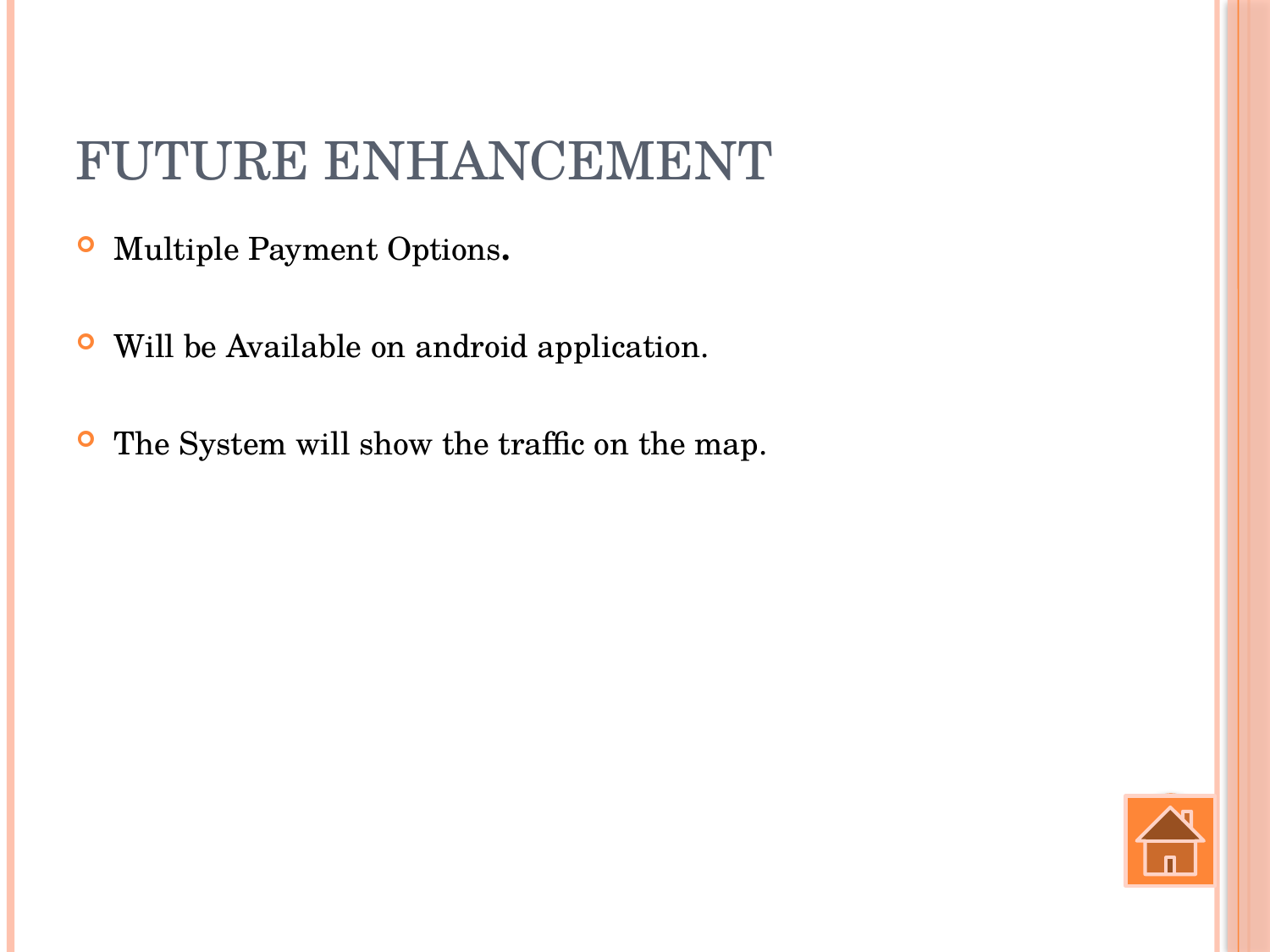

# Future Enhancement
Multiple Payment Options.

Will be Available on android application.

The System will show the traffic on the map.